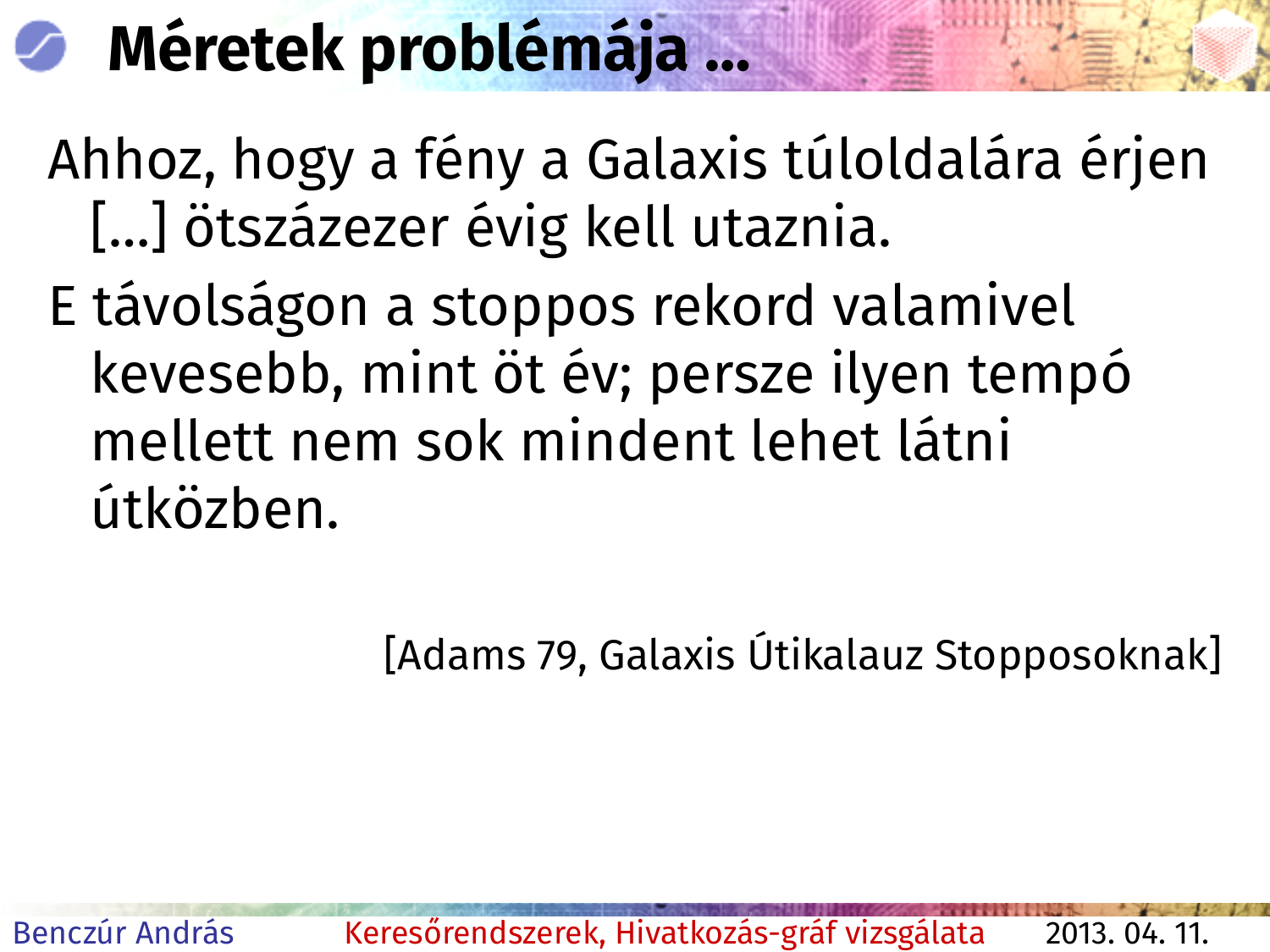

# Méretek problémája …
Ahhoz, hogy a fény a Galaxis túloldalára érjen […] ötszázezer évig kell utaznia.
E távolságon a stoppos rekord valamivel kevesebb, mint öt év; persze ilyen tempó mellett nem sok mindent lehet látni útközben.

[Adams 79, Galaxis Útikalauz Stopposoknak]